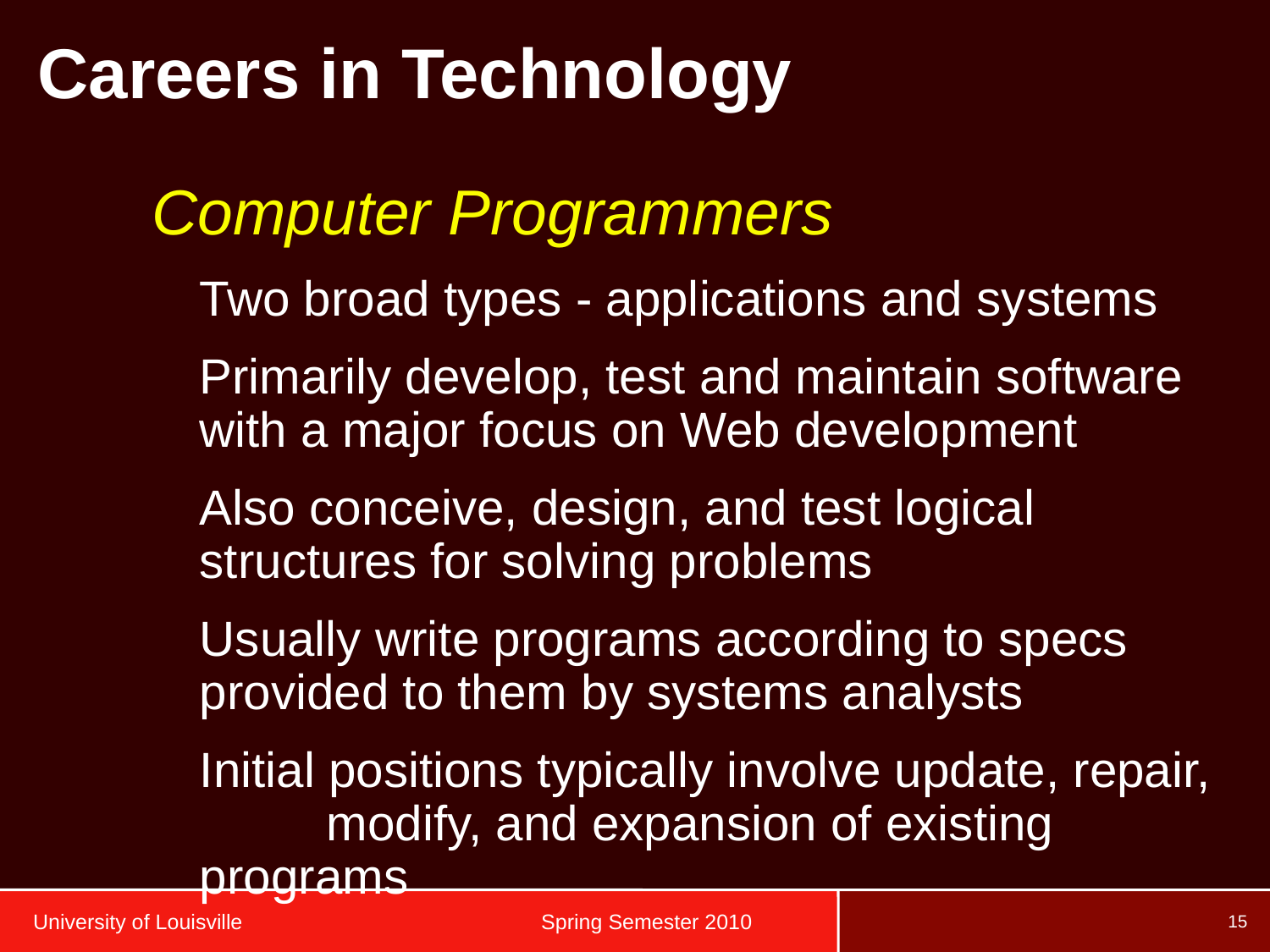

Careers in Technology
Computer Programmers
	Two broad types - applications and systems
	Primarily develop, test and maintain software 	with a major focus on Web development
	Also conceive, design, and test logical 	structures for solving problems
	Usually write programs according to specs	provided to them by systems analysts
	Initial positions typically involve update, repair, 	modify, and expansion of existing programs
University of Louisville		            	Spring Semester 2010